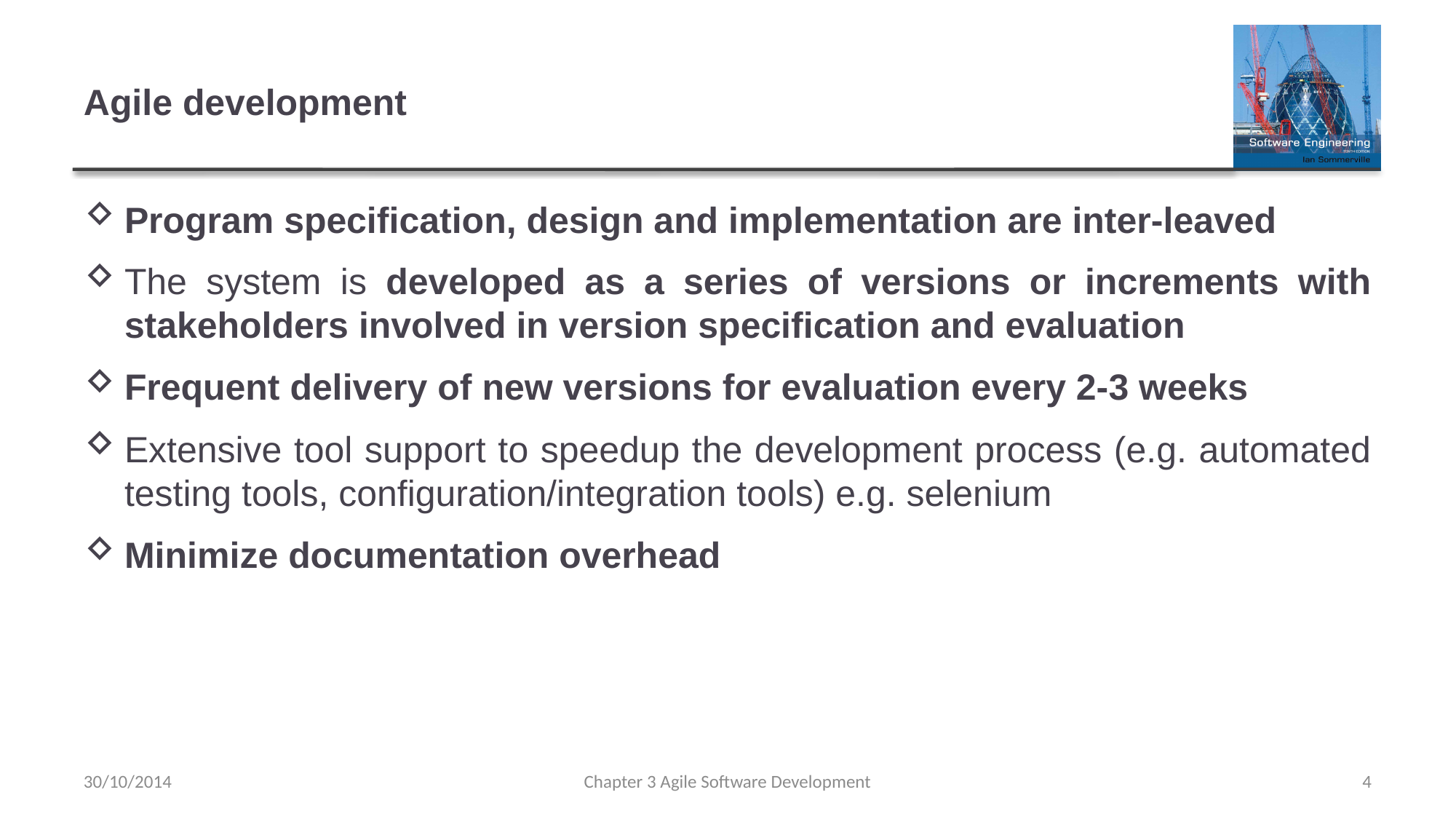

# Agile development
Program specification, design and implementation are inter-leaved
The system is developed as a series of versions or increments with stakeholders involved in version specification and evaluation
Frequent delivery of new versions for evaluation every 2-3 weeks
Extensive tool support to speedup the development process (e.g. automated testing tools, configuration/integration tools) e.g. selenium
Minimize documentation overhead

30/10/2014
Chapter 3 Agile Software Development
4